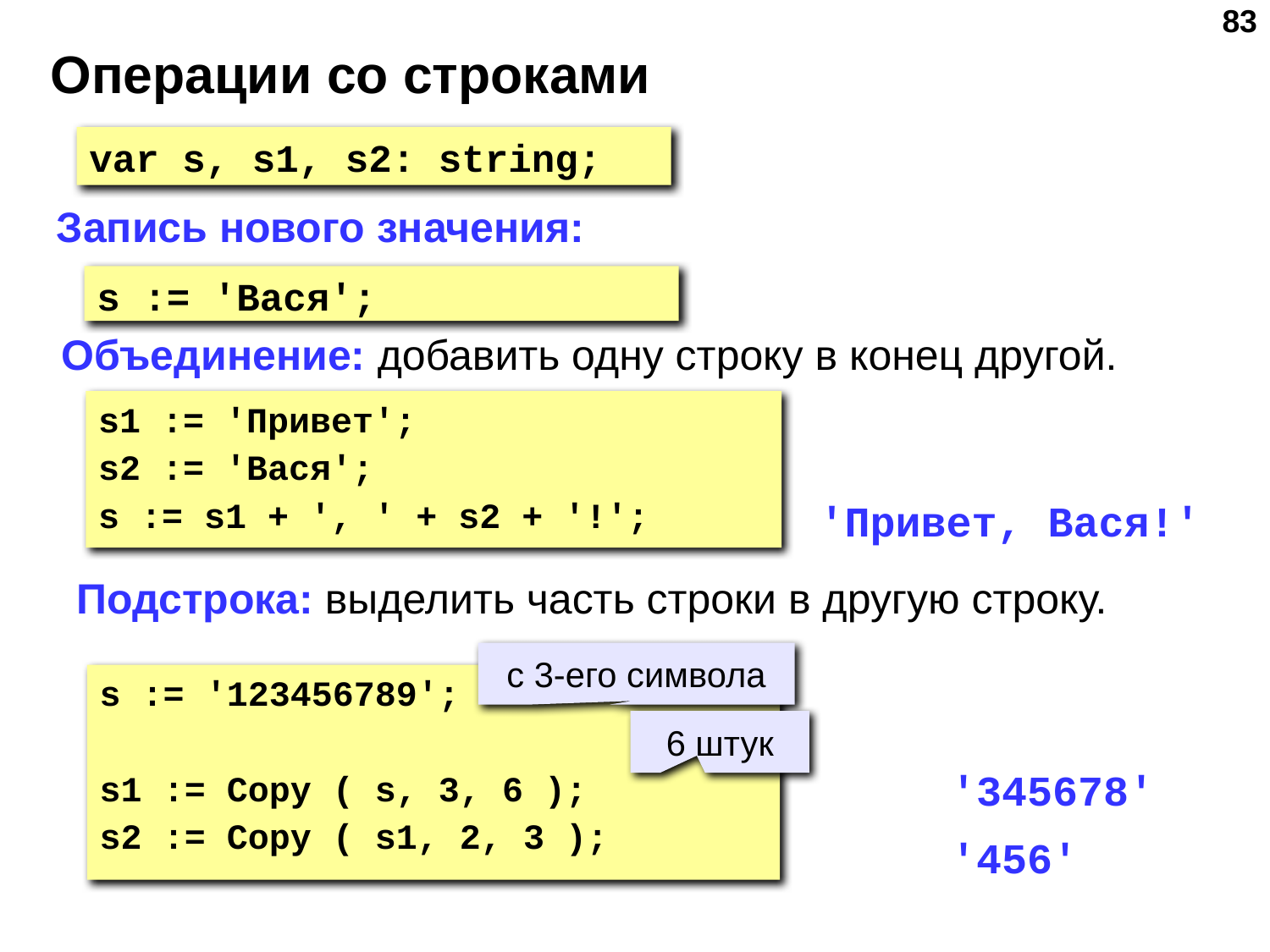

83
# Операции со строками
var s, s1, s2: string;
Запись нового значения:
s := 'Вася';
Объединение: добавить одну строку в конец другой.
s1 := 'Привет';
s2 := 'Вася';
s := s1 + ', ' + s2 + '!';
'Привет, Вася!'
Подстрока: выделить часть строки в другую строку.
с 3-его символа
s := '123456789';

s1 := Copy ( s, 3, 6 );
s2 := Copy ( s1, 2, 3 );
6 штук
'345678'
'456'